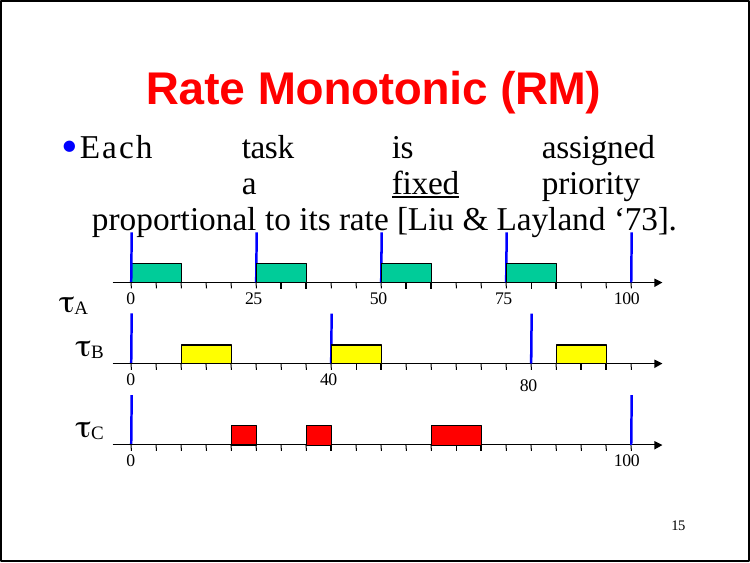

# Rate Monotonic (RM)
•Each	task	is	assigned	a	fixed	priority proportional to its rate [Liu & Layland ‘73].

τA

0
25
50
75
100
τB

0
40
80

τC
0
100
15